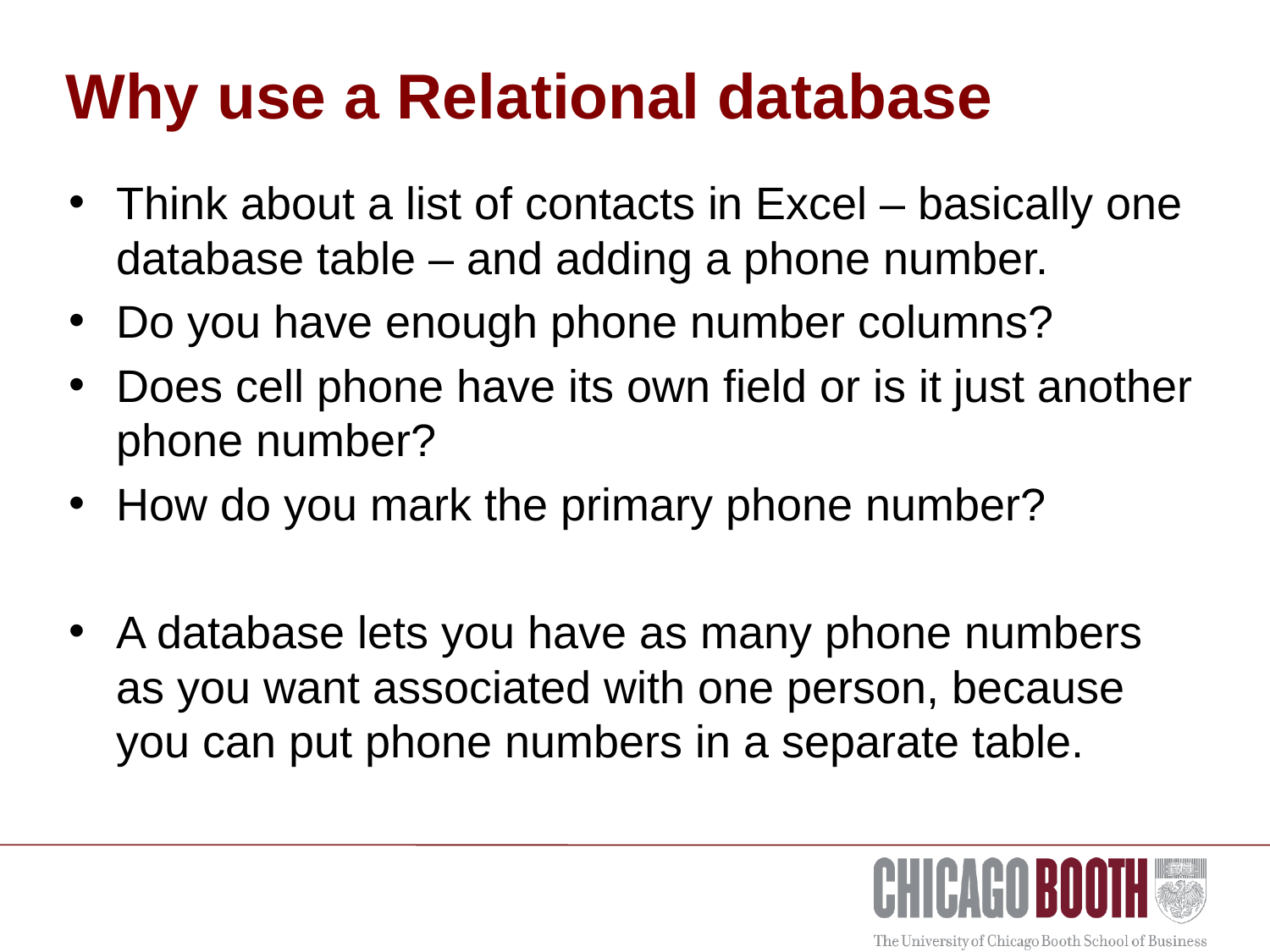

# Why use a Relational database
Think about a list of contacts in Excel – basically one database table – and adding a phone number.
Do you have enough phone number columns?
Does cell phone have its own field or is it just another phone number?
How do you mark the primary phone number?

A database lets you have as many phone numbers as you want associated with one person, because you can put phone numbers in a separate table.